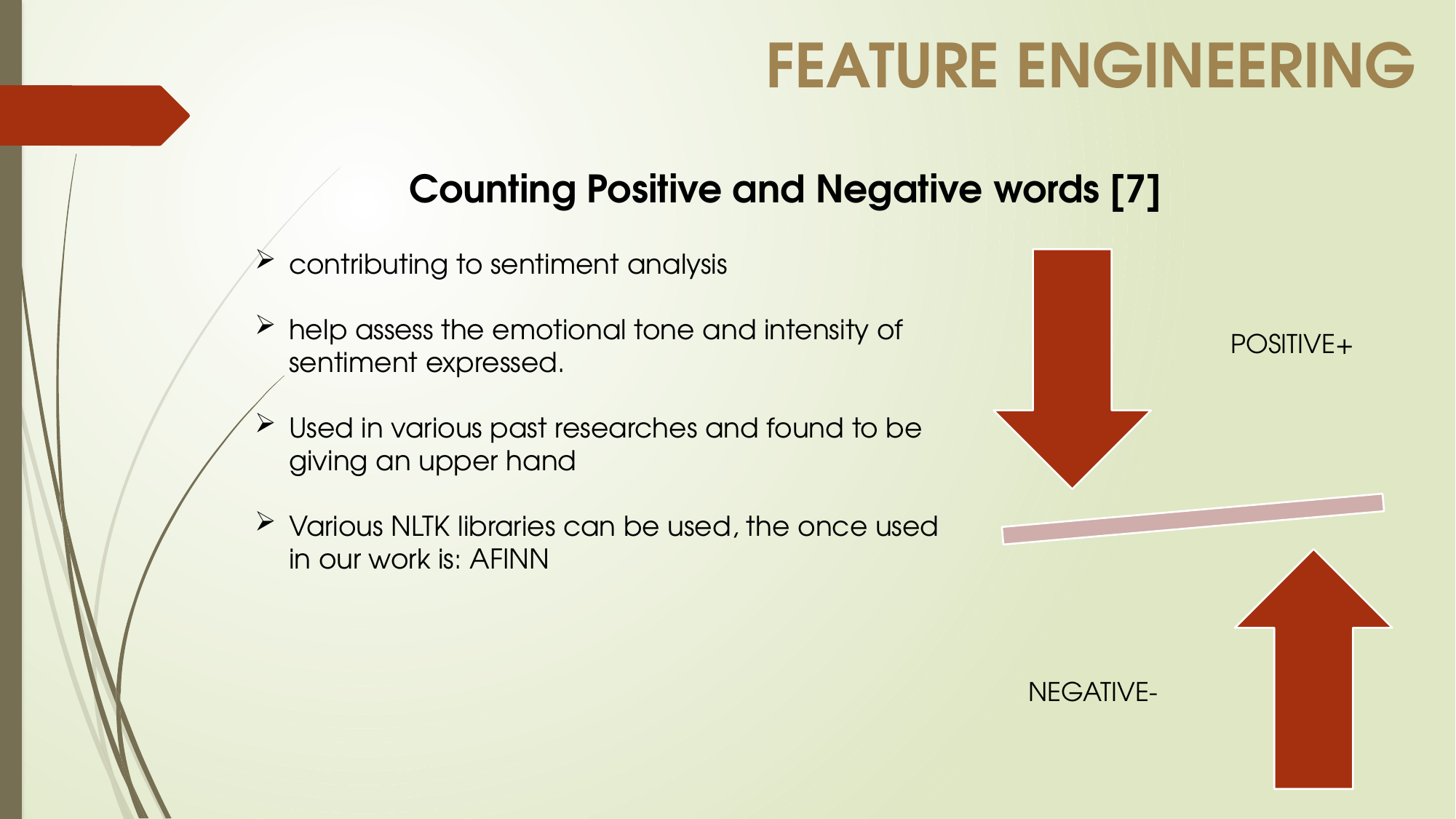

FEATURE ENGINEERING
Counting Positive and Negative words [7]
POSITIVE+
NEGATIVE-
contributing to sentiment analysis

help assess the emotional tone and intensity of sentiment expressed.

Used in various past researches and found to be giving an upper hand

Various NLTK libraries can be used, the once used in our work is: AFINN